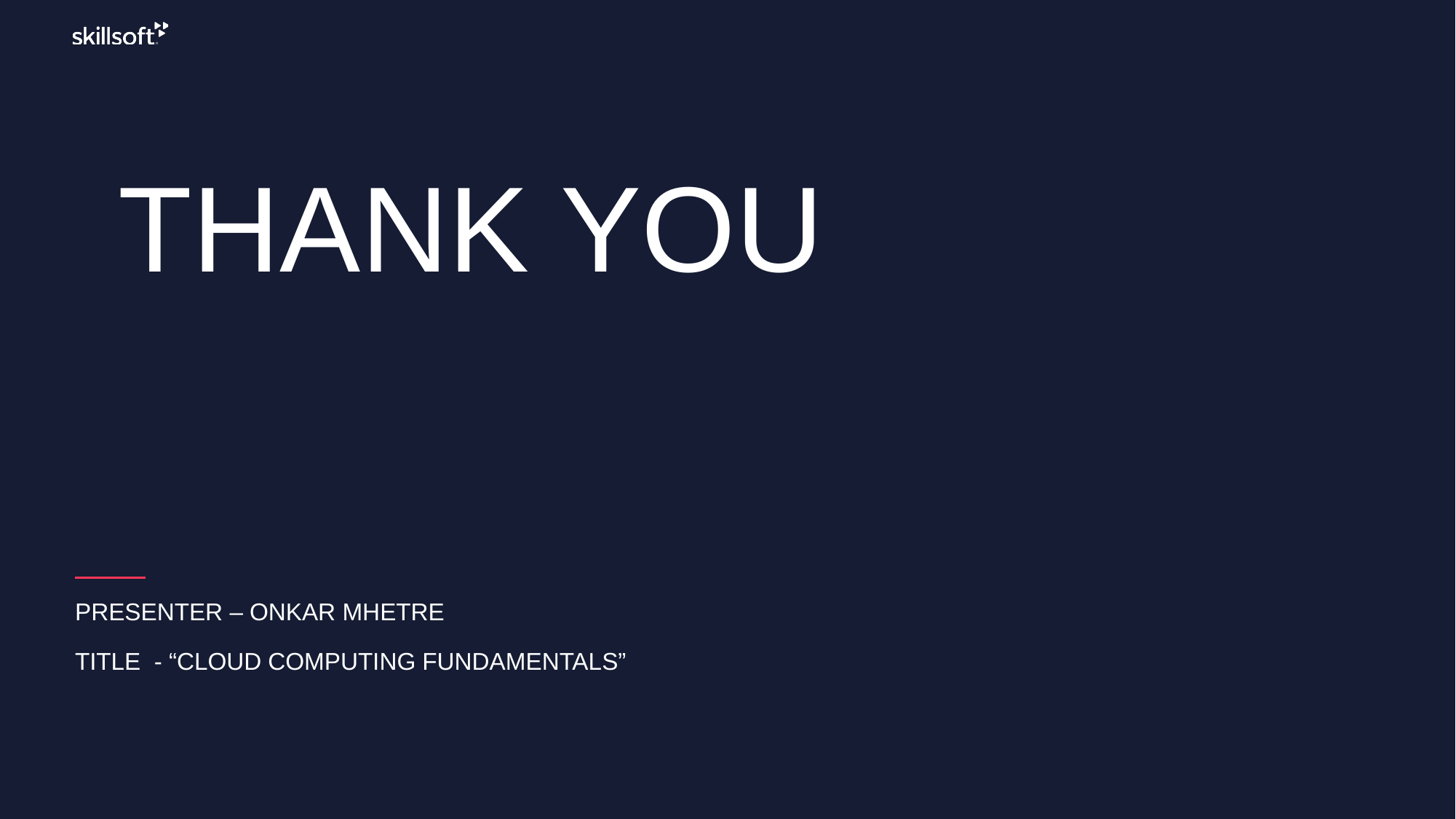

PRESENTER – ONKAR MHETRE
TITLE  - “CLOUD COMPUTING FUNDAMENTALS”